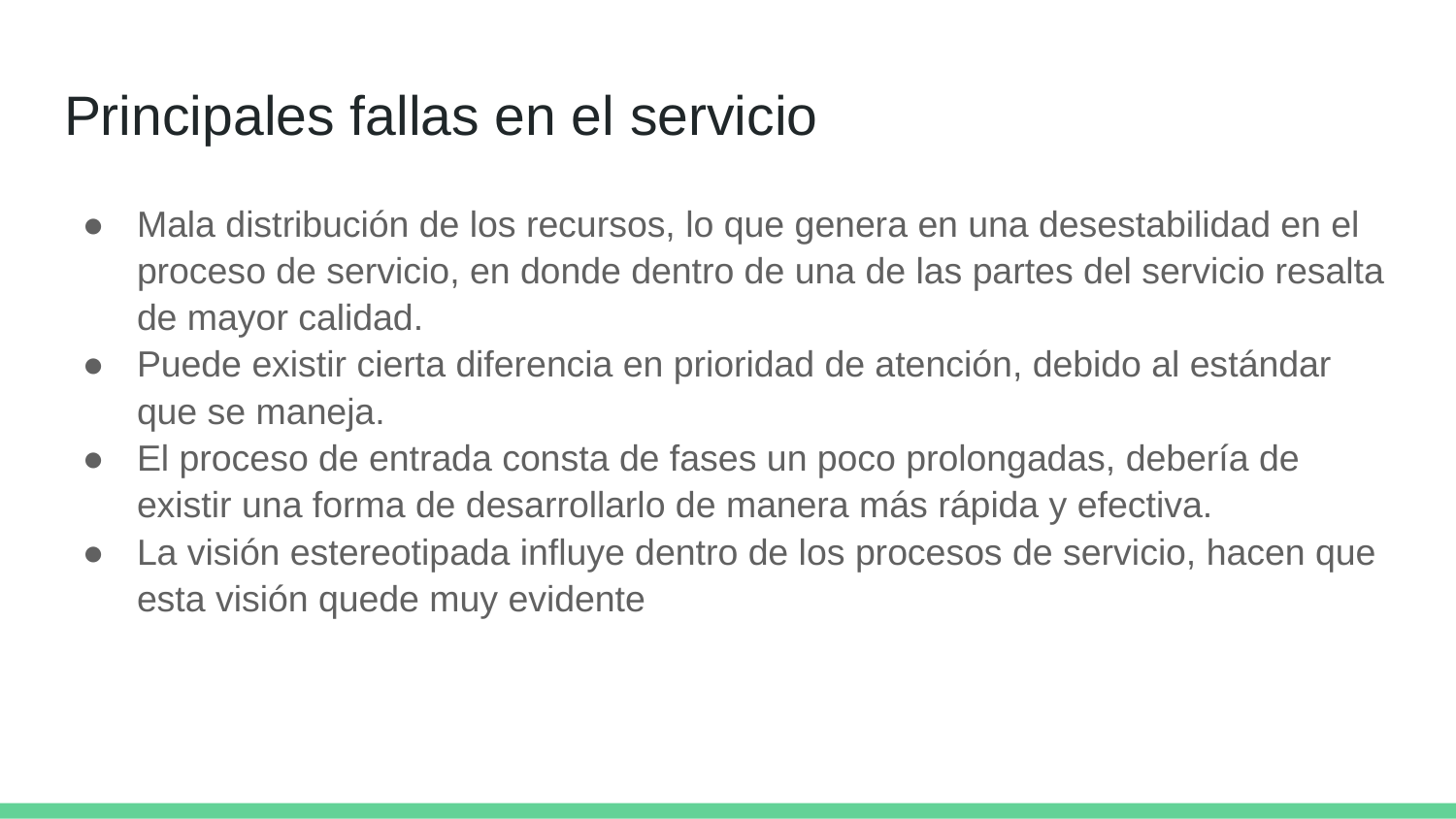

# Principales fallas en el servicio

Mala distribución de los recursos, lo que genera en una desestabilidad en el proceso de servicio, en donde dentro de una de las partes del servicio resalta de mayor calidad.
Puede existir cierta diferencia en prioridad de atención, debido al estándar que se maneja.
El proceso de entrada consta de fases un poco prolongadas, debería de existir una forma de desarrollarlo de manera más rápida y efectiva.
La visión estereotipada influye dentro de los procesos de servicio, hacen que esta visión quede muy evidente